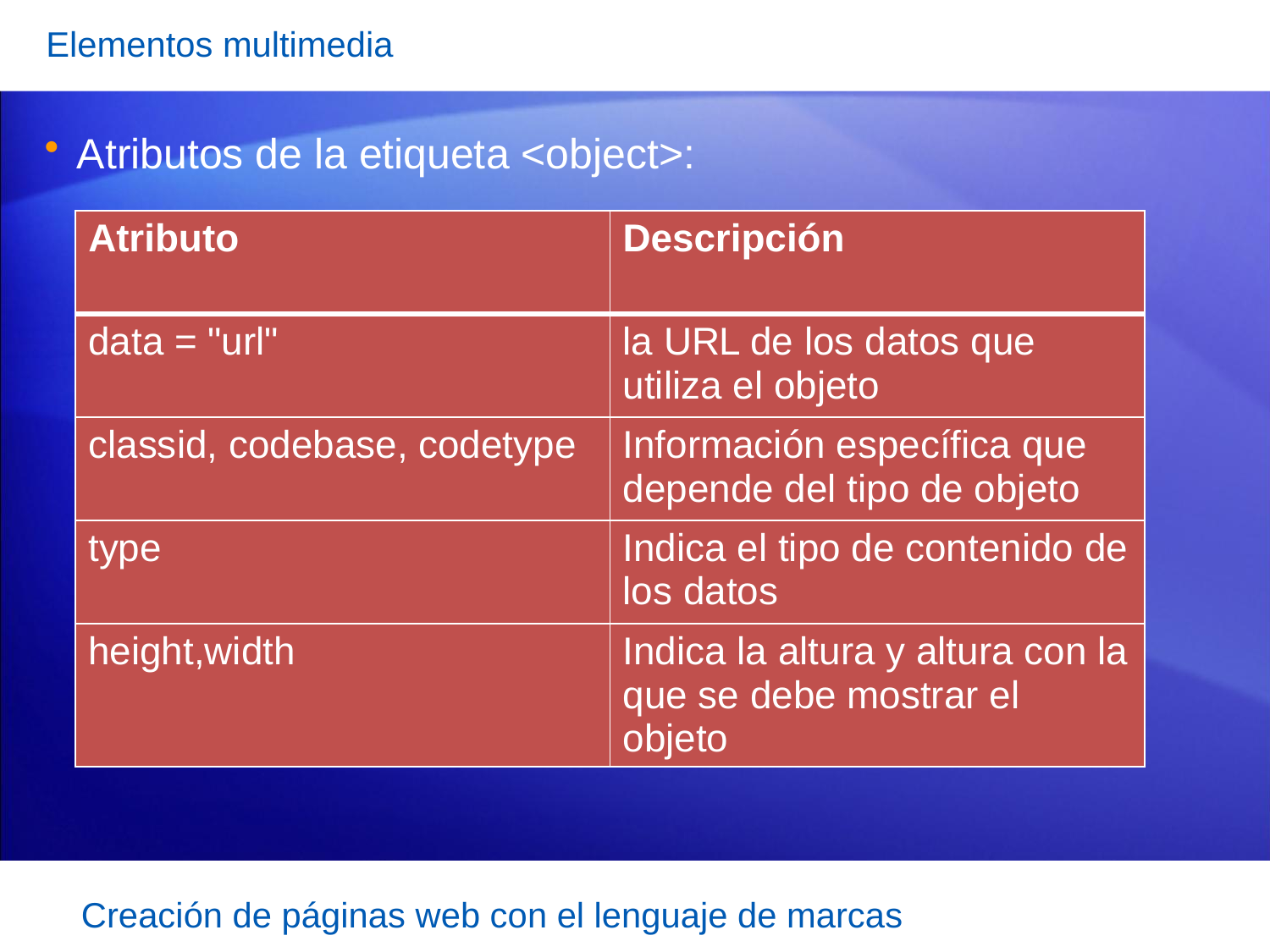

Elementos multimedia

Atributos de la etiqueta <object>:

| Atributo | Descripción |
| --- | --- |
| data = "url" | la URL de los datos que utiliza el objeto |
| classid, codebase, codetype | Información específica que depende del tipo de objeto |
| type | Indica el tipo de contenido de los datos |
| height,width | Indica la altura y altura con la que se debe mostrar el objeto |
Creación de páginas web con el lenguaje de marcas